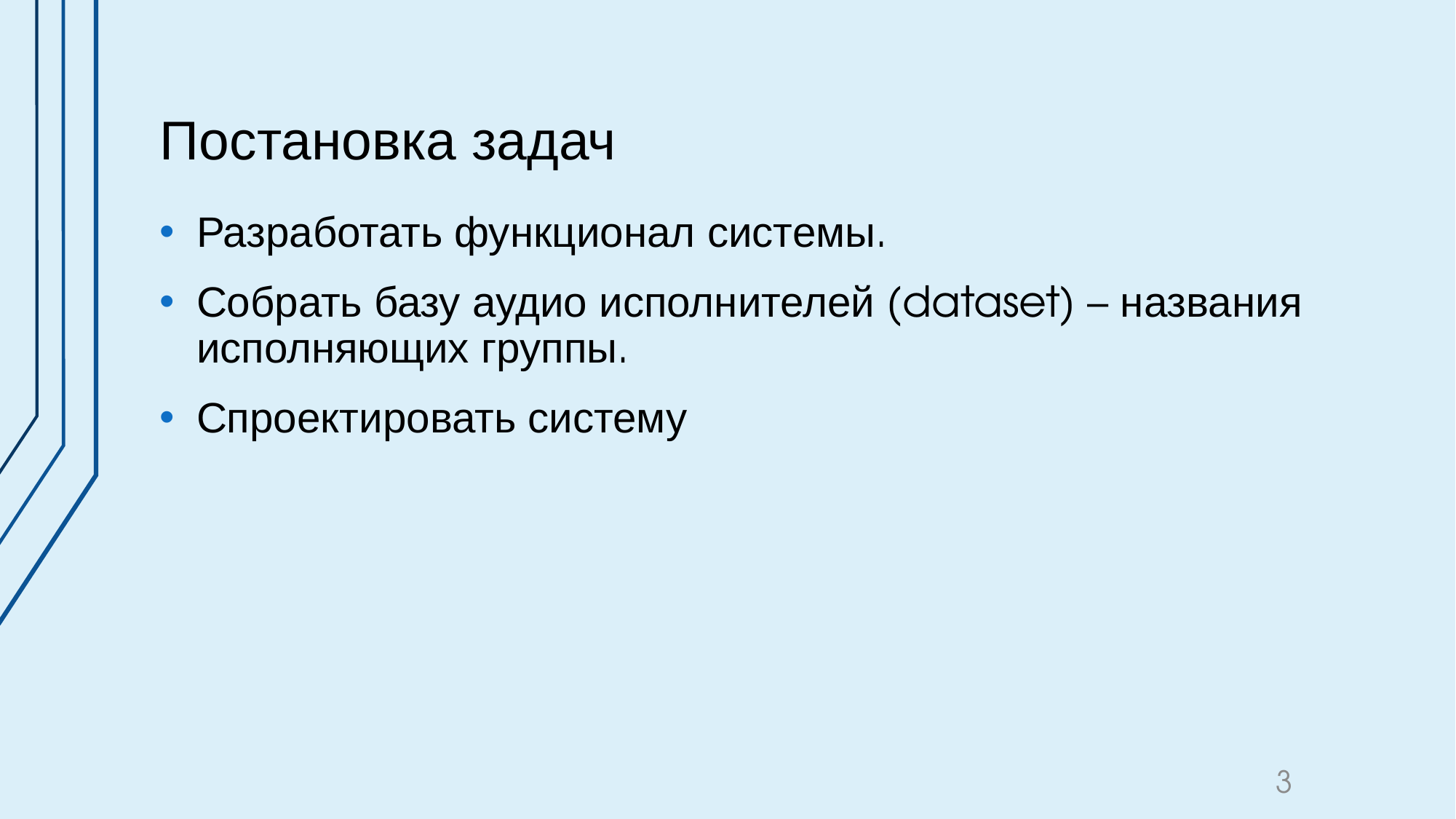

# Постановка задач
Разработать функционал системы.
Собрать базу аудио исполнителей (dataset) – названия исполняющих группы.
Спроектировать систему

3